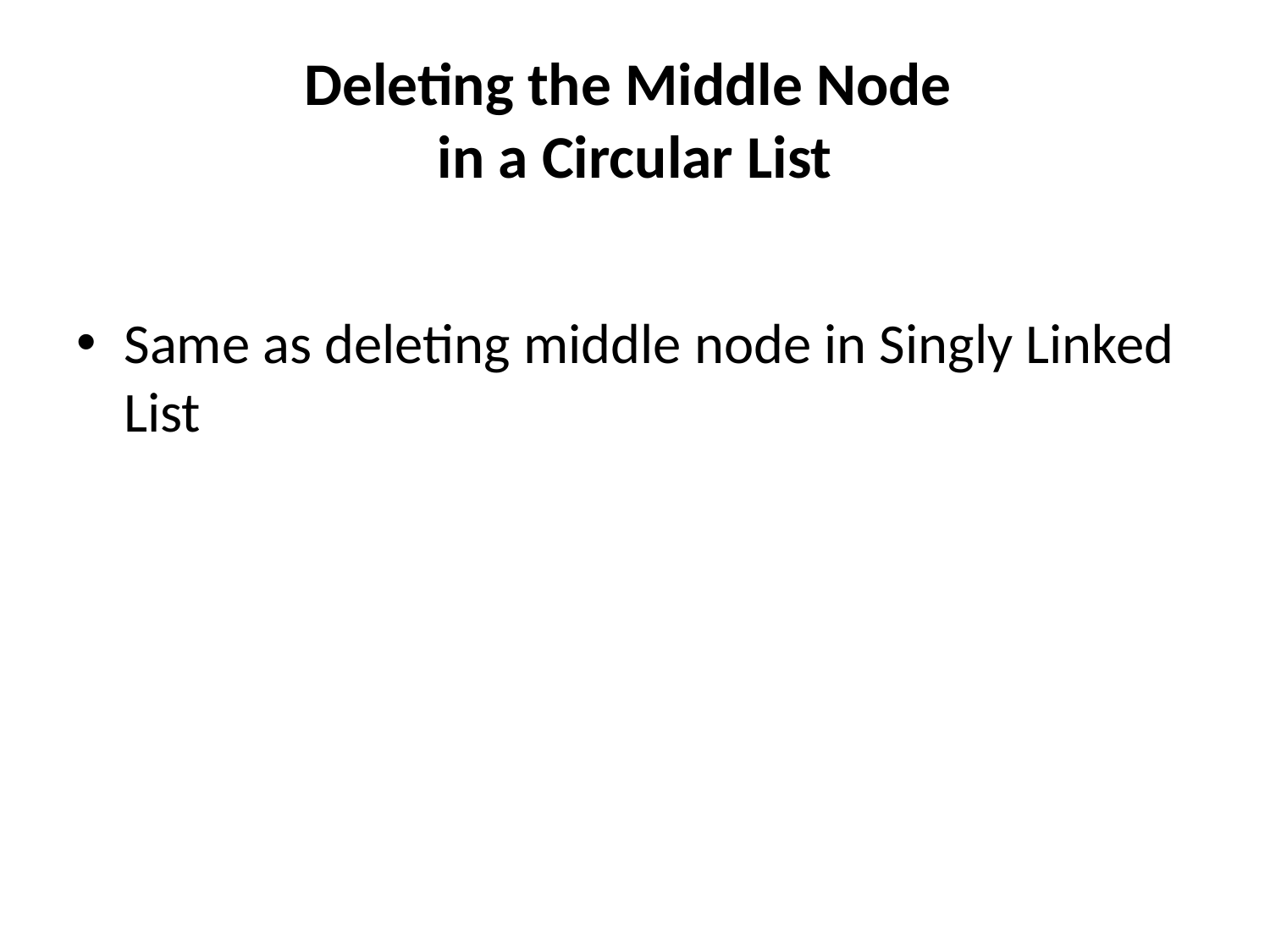

# Deleting the Middle Node in a Circular List

Same as deleting middle node in Singly Linked List